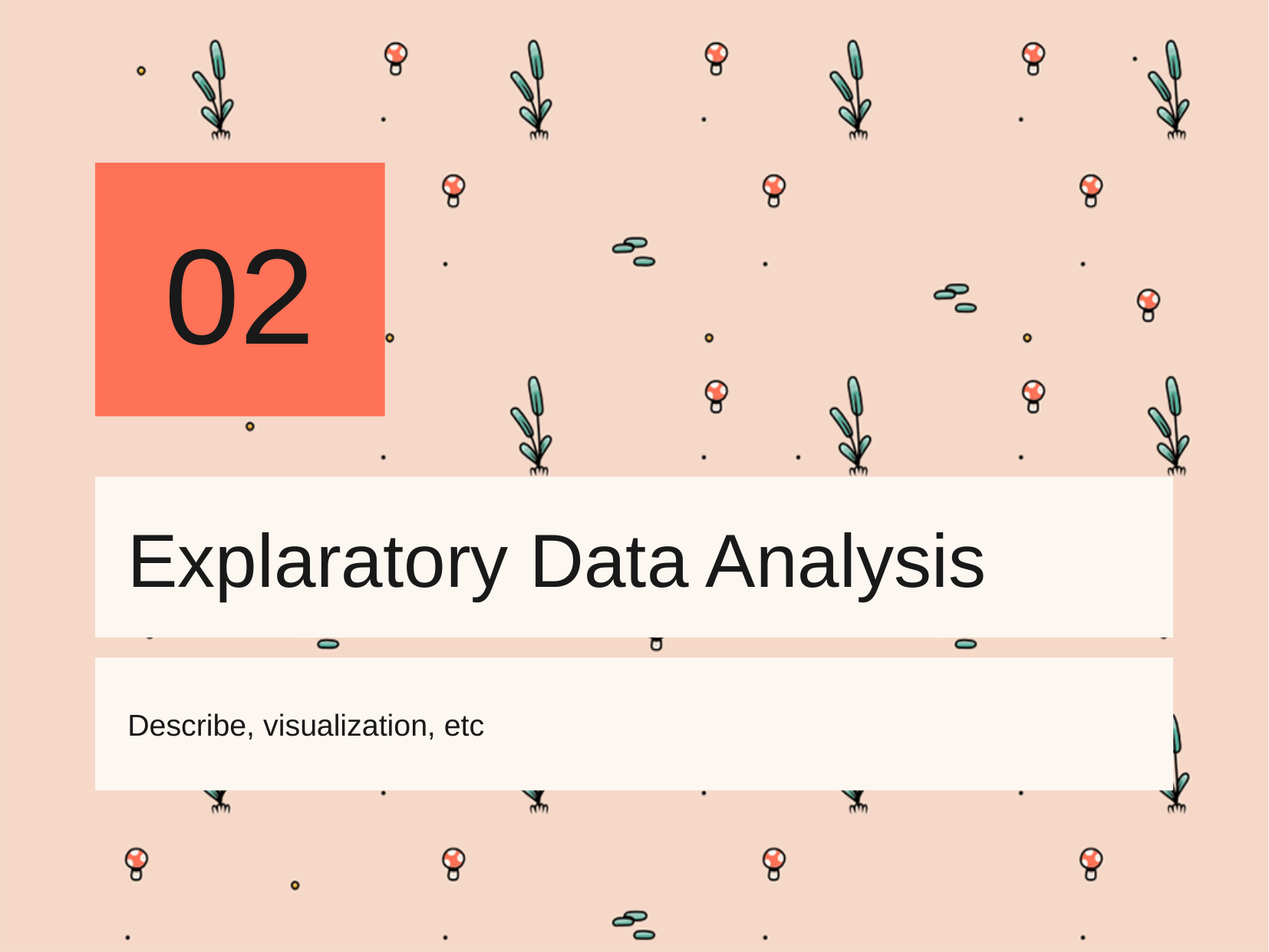

02
# Explaratory Data Analysis
Describe, visualization, etc